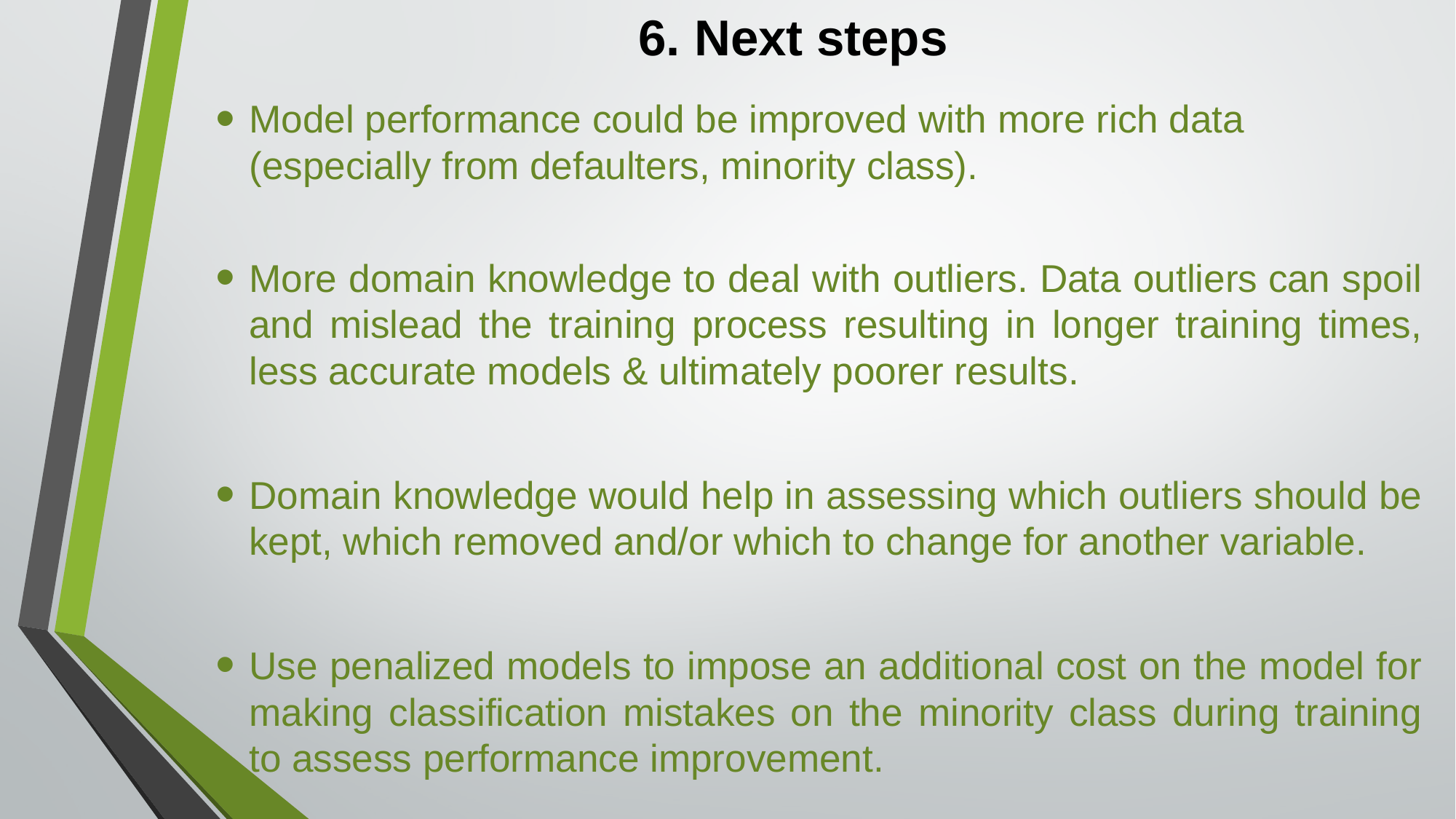

# 6. Next steps
Model performance could be improved with more rich data (especially from defaulters, minority class).

More domain knowledge to deal with outliers. Data outliers can spoil and mislead the training process resulting in longer training times, less accurate models & ultimately poorer results.

Domain knowledge would help in assessing which outliers should be kept, which removed and/or which to change for another variable.

Use penalized models to impose an additional cost on the model for making classification mistakes on the minority class during training to assess performance improvement.